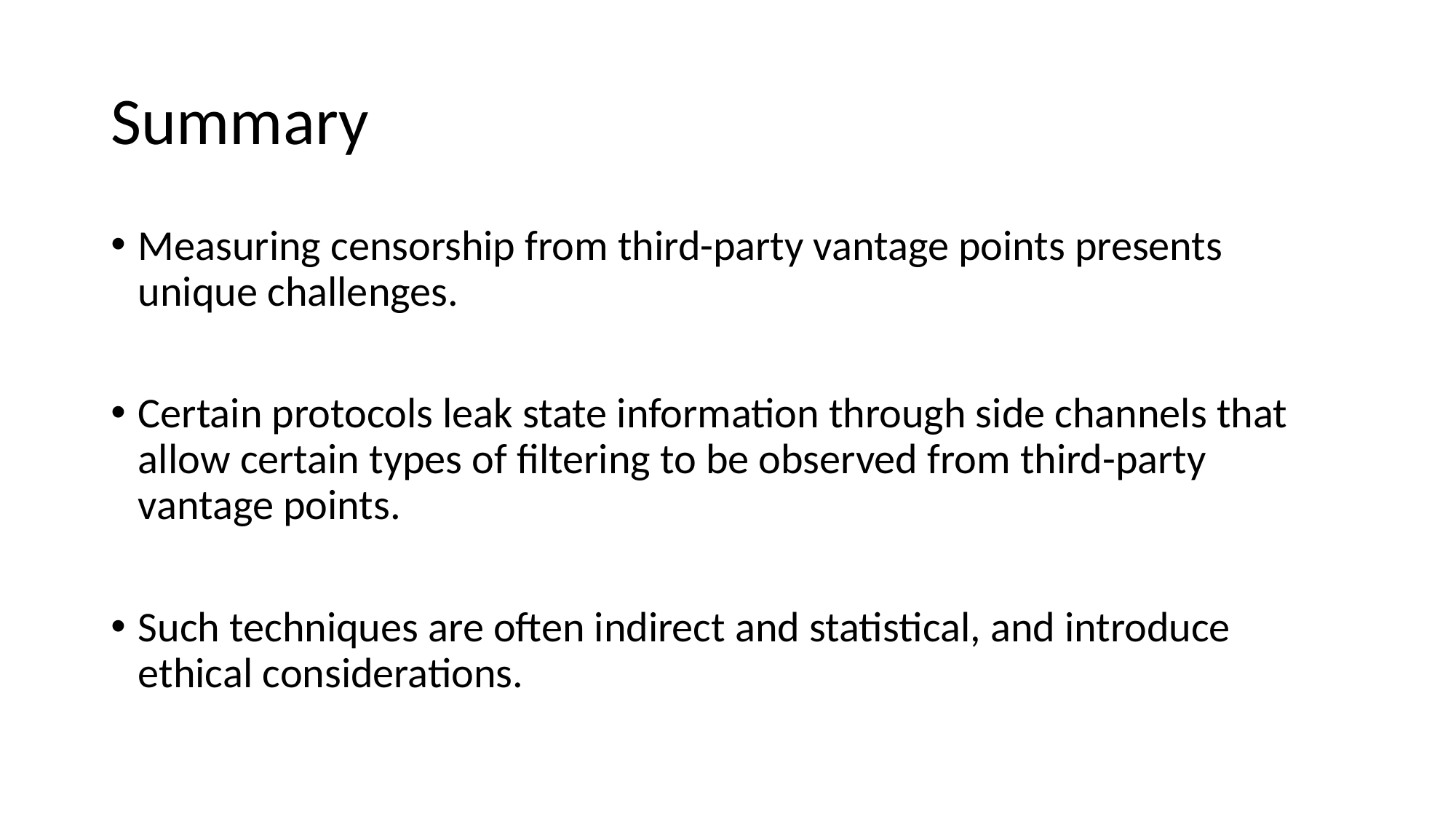

# Summary
Measuring censorship from third-party vantage points presents unique challenges.

Certain protocols leak state information through side channels that allow certain types of filtering to be observed from third-party vantage points.

Such techniques are often indirect and statistical, and introduce ethical considerations.